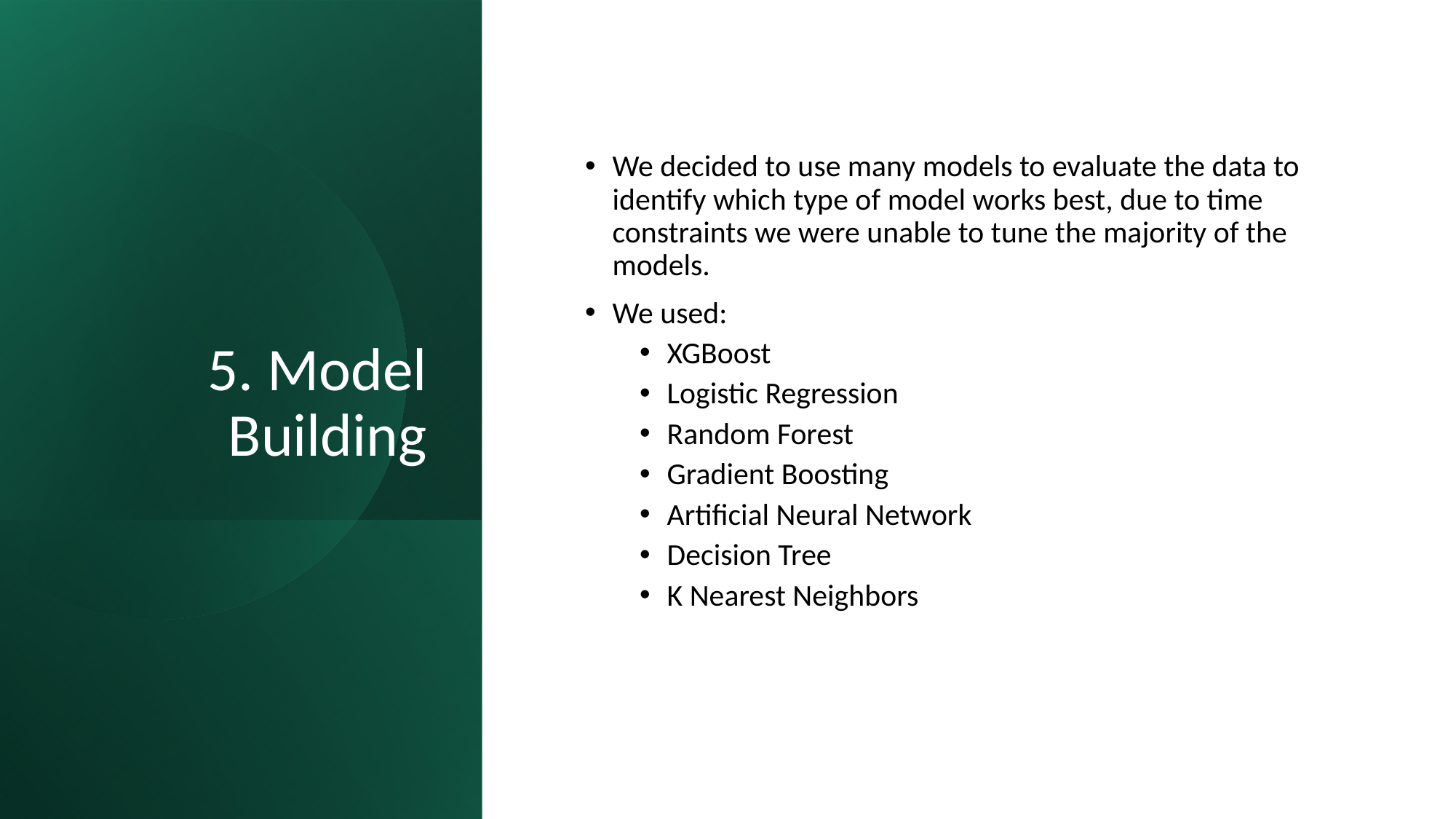

# 5. Model Building
We decided to use many models to evaluate the data to identify which type of model works best, due to time constraints we were unable to tune the majority of the models.
We used:
XGBoost
Logistic Regression
Random Forest
Gradient Boosting
Artificial Neural Network
Decision Tree
K Nearest Neighbors